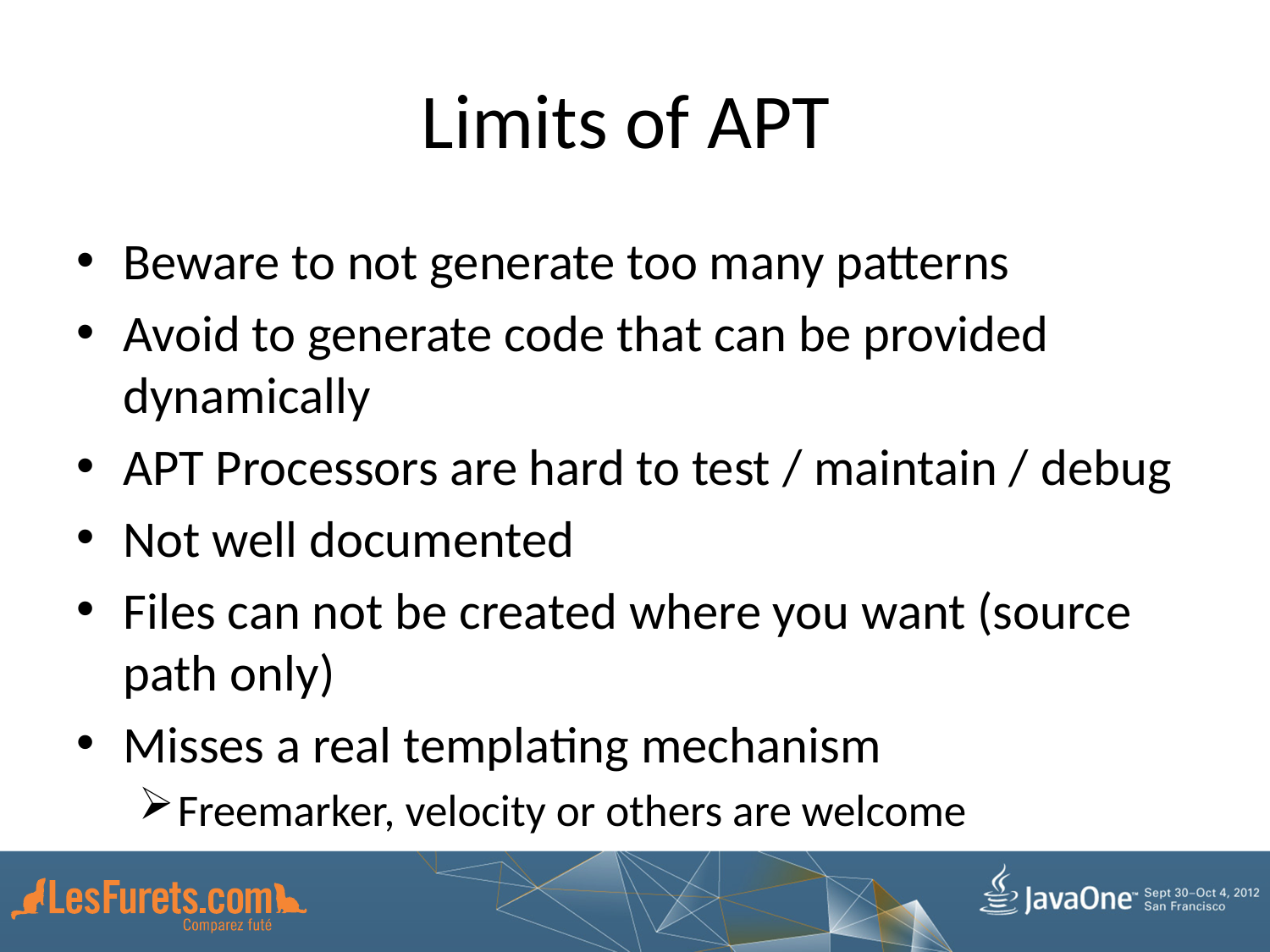

# Limits of APT
Beware to not generate too many patterns
Avoid to generate code that can be provided dynamically
APT Processors are hard to test / maintain / debug
Not well documented
Files can not be created where you want (source path only)
Misses a real templating mechanism
Freemarker, velocity or others are welcome